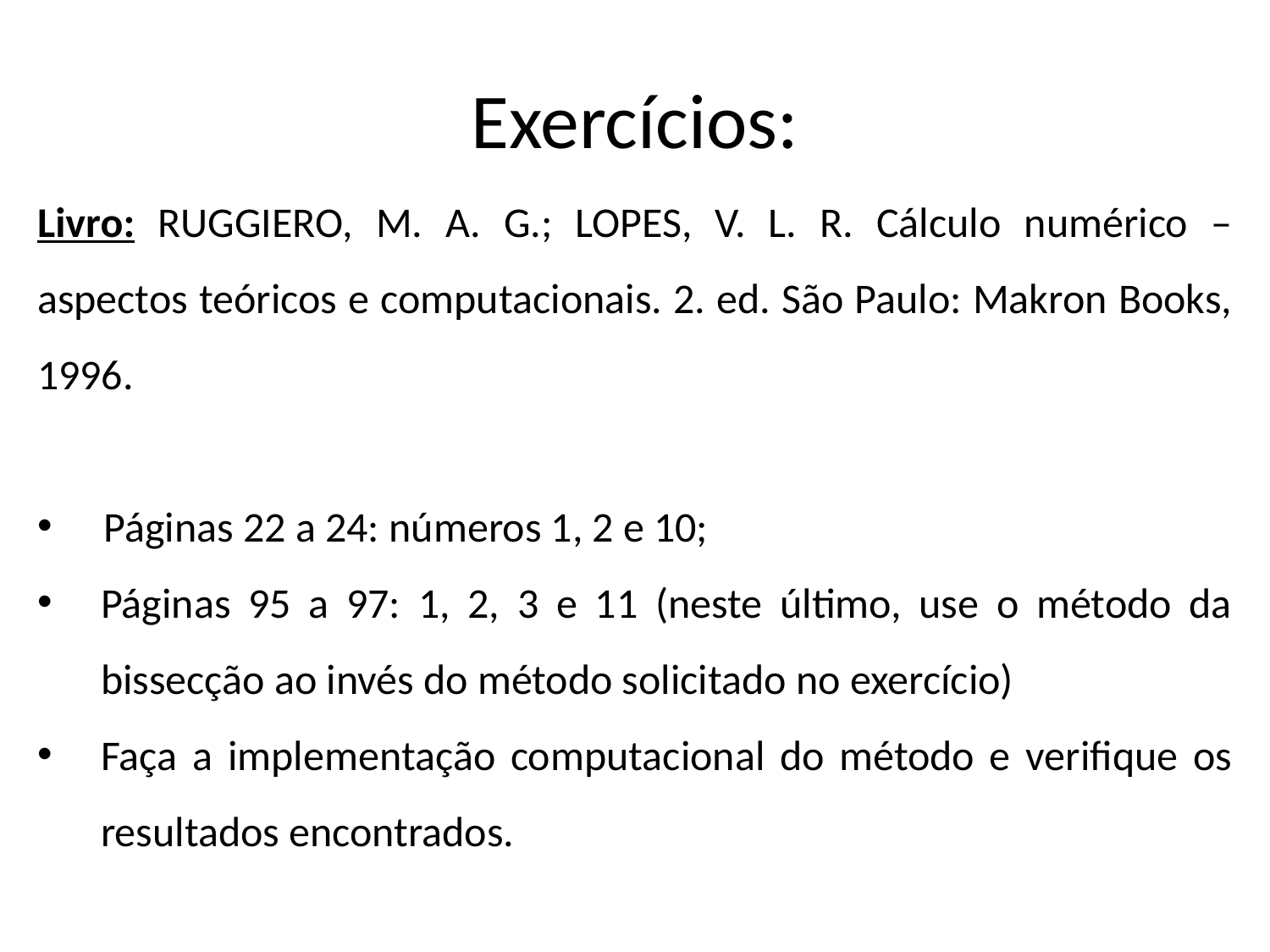

# Exercícios:
Livro: RUGGIERO, M. A. G.; LOPES, V. L. R. Cálculo numérico – aspectos teóricos e computacionais. 2. ed. São Paulo: Makron Books, 1996.

  Páginas 22 a 24: números 1, 2 e 10;
Páginas 95 a 97: 1, 2, 3 e 11 (neste último, use o método da bissecção ao invés do método solicitado no exercício)
Faça a implementação computacional do método e verifique os resultados encontrados.